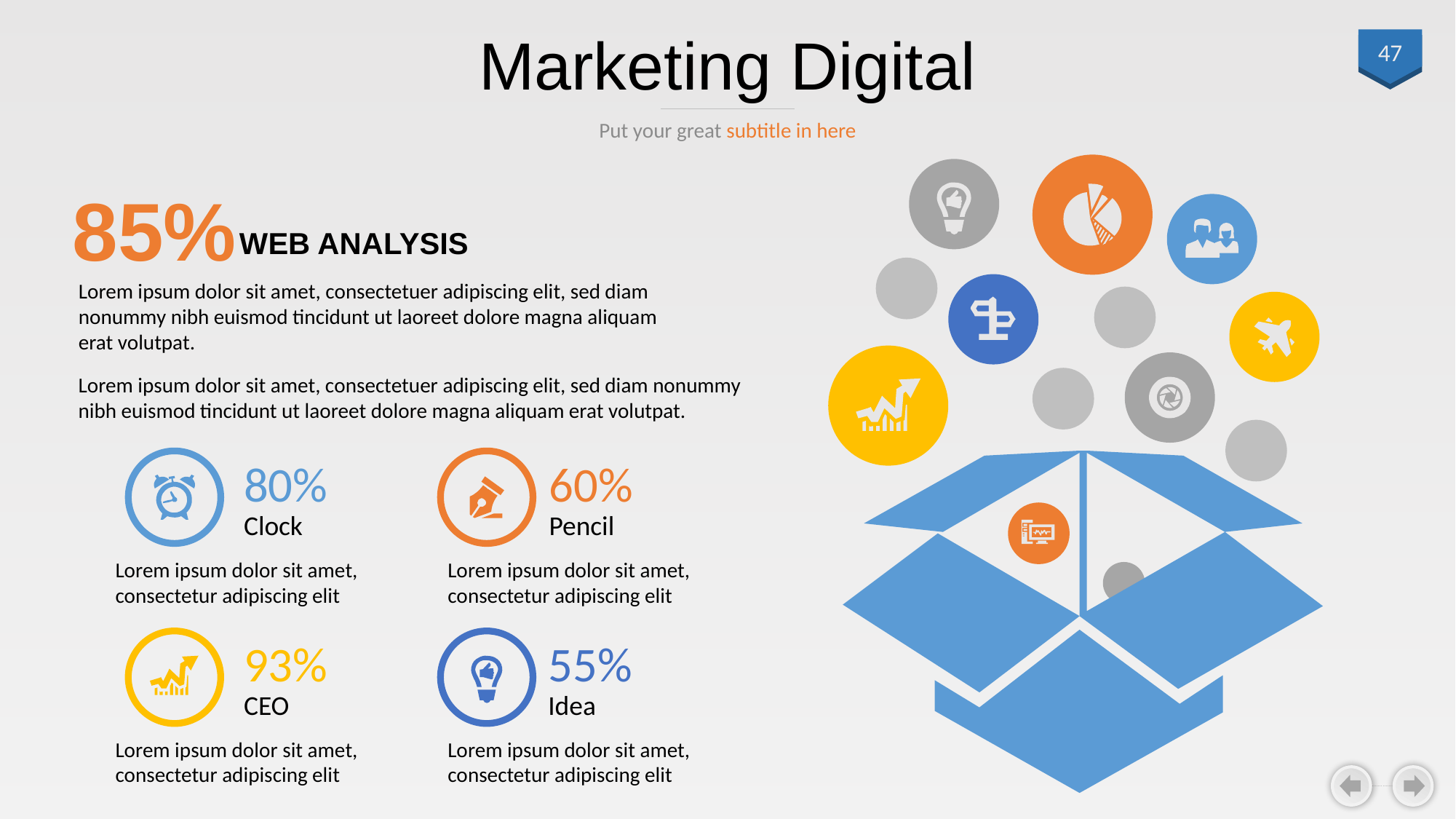

# Marketing Digital
47
Put your great subtitle in here

85%

WEB ANALYSIS

Lorem ipsum dolor sit amet, consectetuer adipiscing elit, sed diam nonummy nibh euismod tincidunt ut laoreet dolore magna aliquam erat volutpat.

Lorem ipsum dolor sit amet, consectetuer adipiscing elit, sed diam nonummy nibh euismod tincidunt ut laoreet dolore magna aliquam erat volutpat.

80%
60%

Clock
Pencil
Lorem ipsum dolor sit amet, consectetur adipiscing elit
Lorem ipsum dolor sit amet, consectetur adipiscing elit

93%
55%

CEO
Idea
Lorem ipsum dolor sit amet, consectetur adipiscing elit
Lorem ipsum dolor sit amet, consectetur adipiscing elit